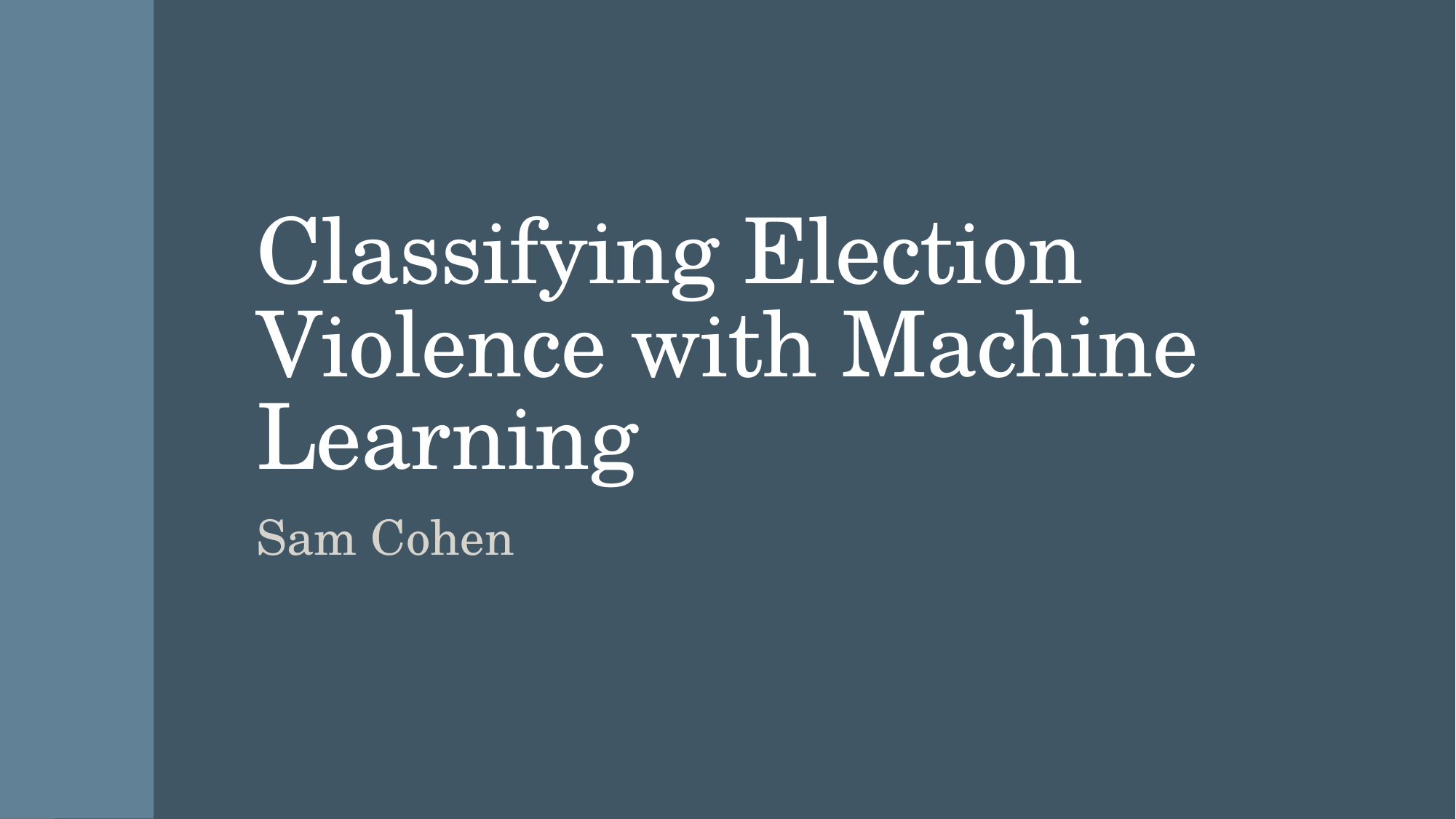

# Classifying Election Violence with Machine Learning
Sam Cohen